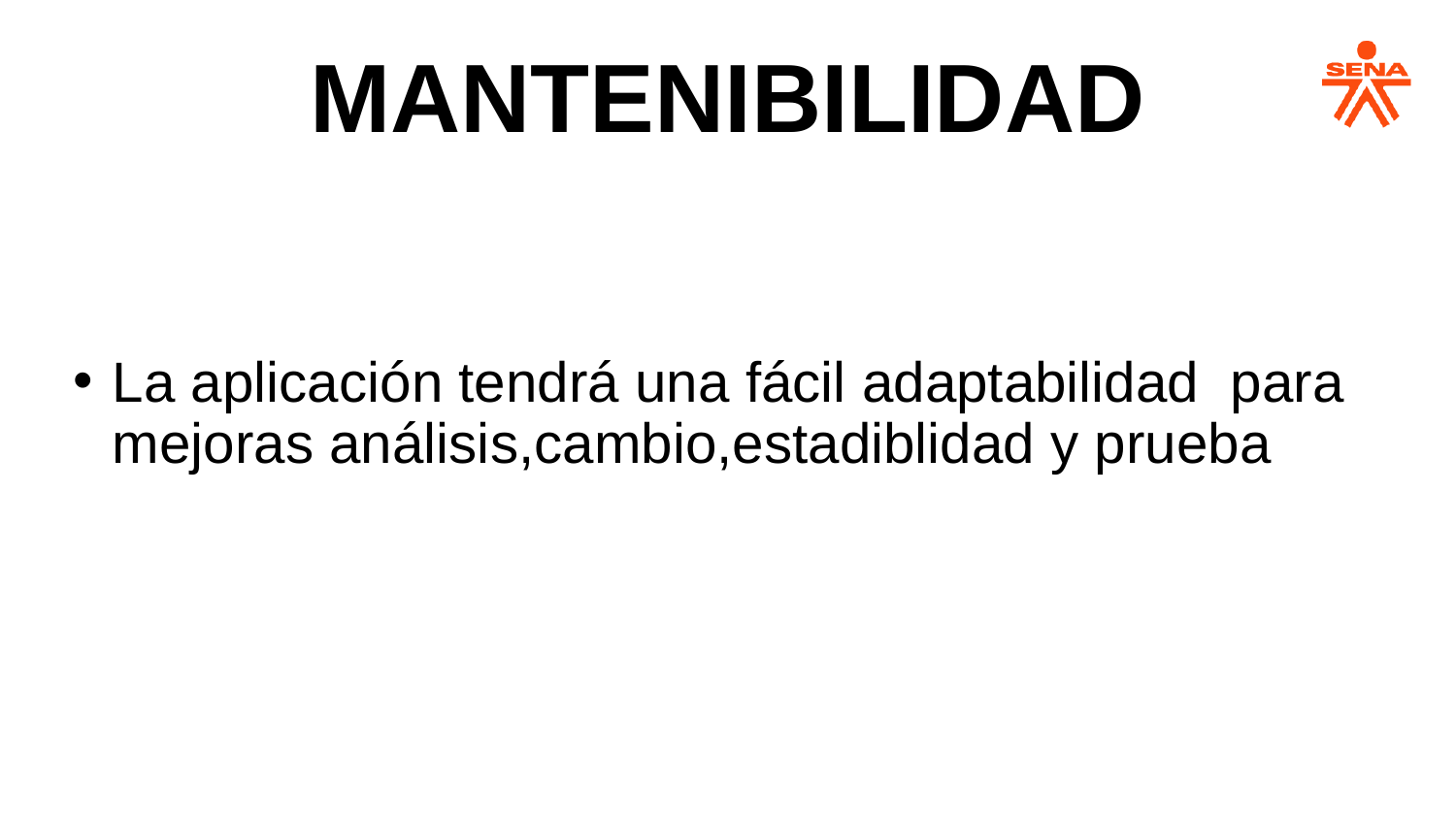

# MANTENIBILIDAD
La aplicación tendrá una fácil adaptabilidad  para mejoras análisis,cambio,estadiblidad y prueba